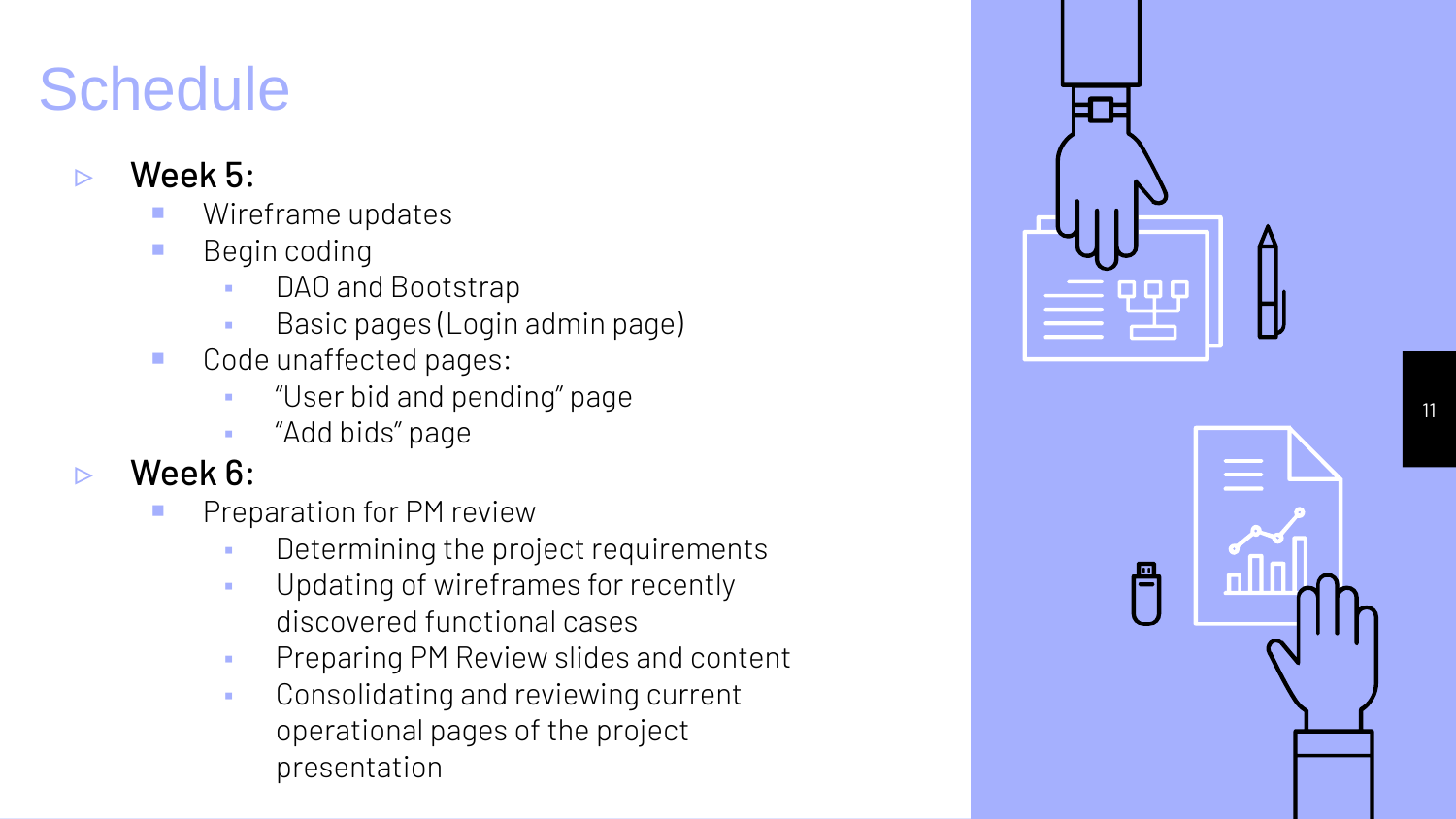

# Schedule
Week 5:
Wireframe updates
Begin coding
DAO and Bootstrap
Basic pages (Login admin page)
Code unaffected pages:
“User bid and pending” page
“Add bids” page
Week 6:
Preparation for PM review
Determining the project requirements
Updating of wireframes for recently discovered functional cases
Preparing PM Review slides and content
Consolidating and reviewing current operational pages of the project presentation

11